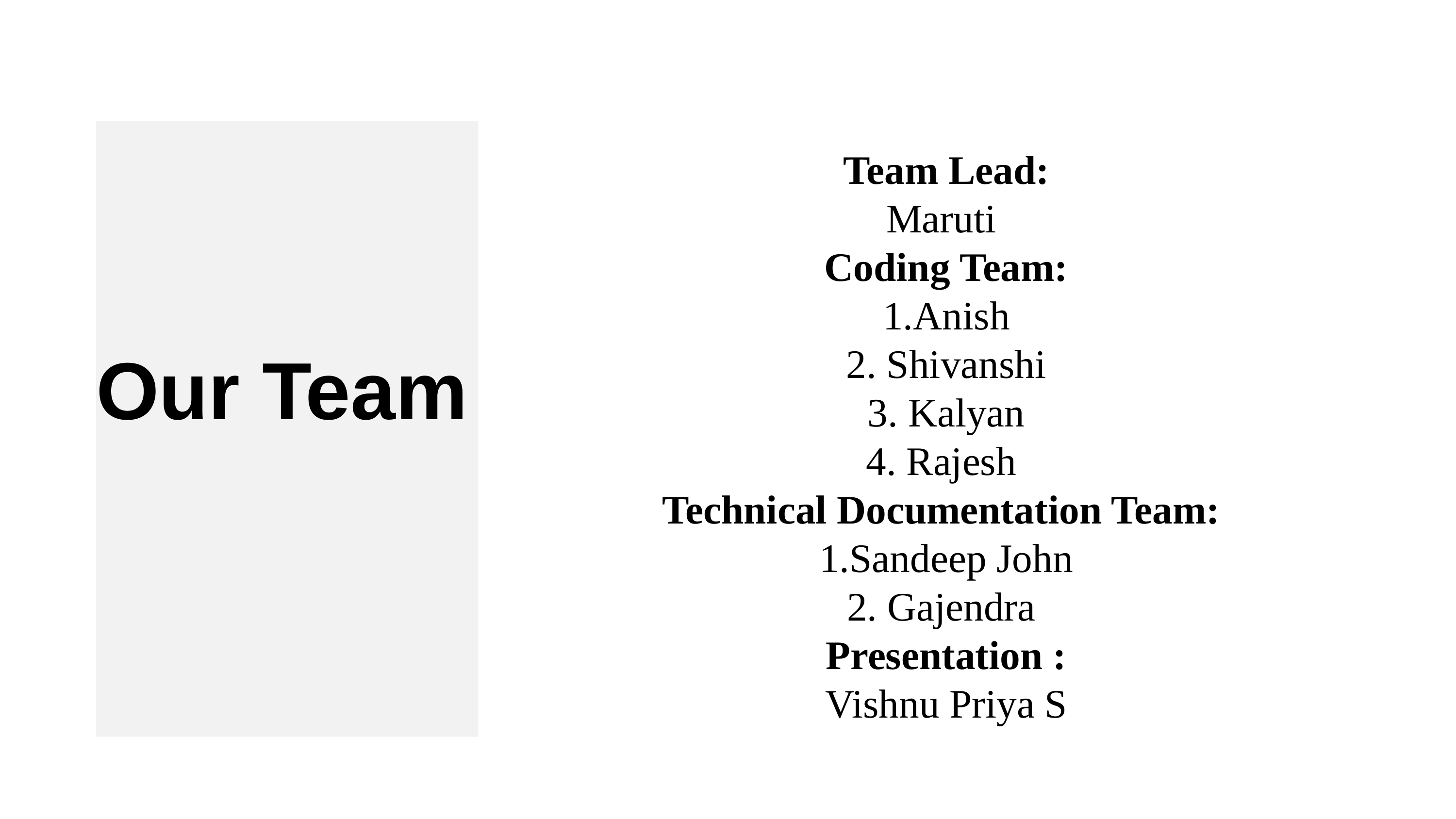

Team Lead:
Maruti
Coding Team:
1.Anish
2. Shivanshi
3. Kalyan
4. Rajesh
Technical Documentation Team:
1.Sandeep John
2. Gajendra
Presentation :
Vishnu Priya S
Our Team